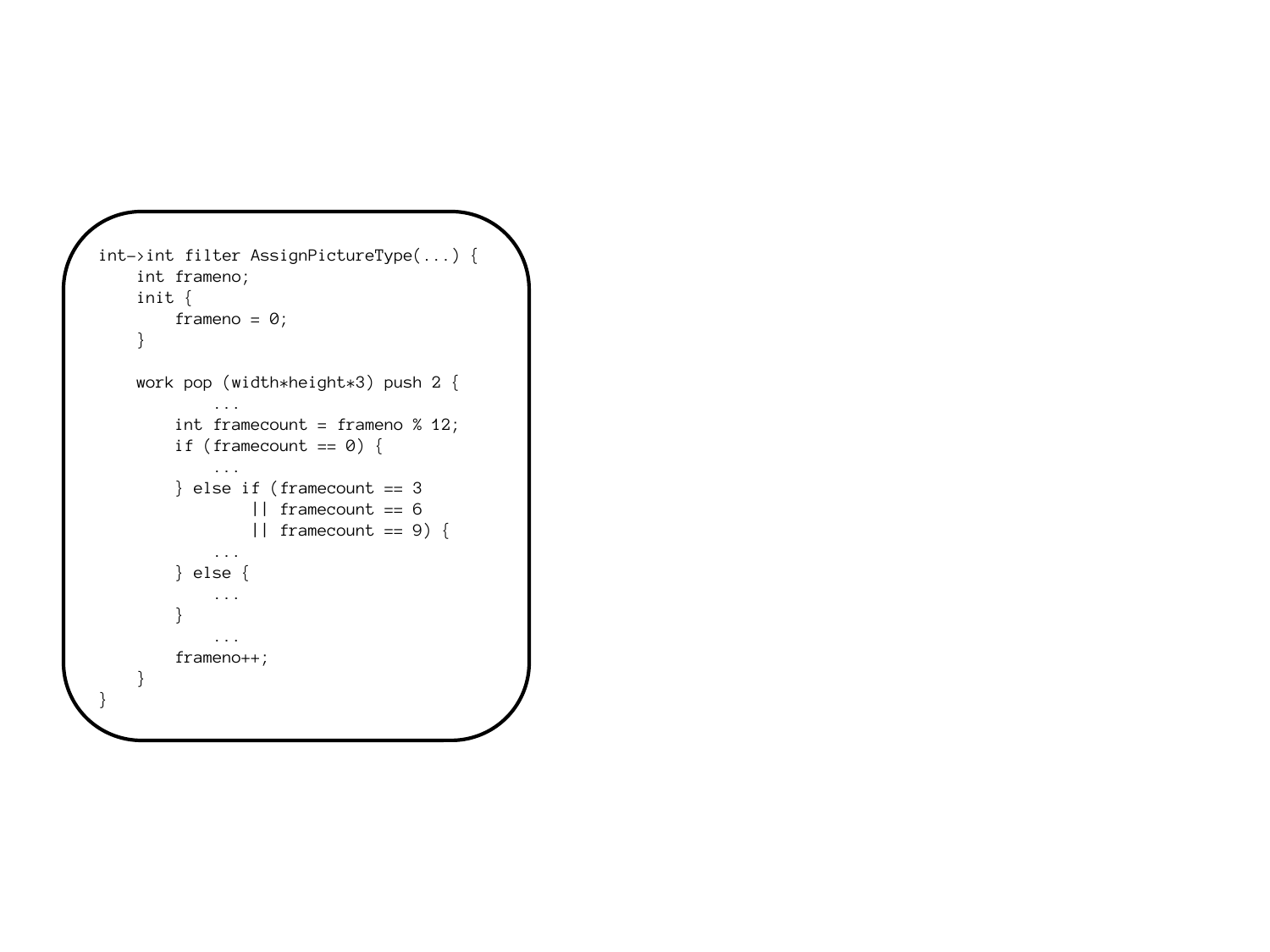

int->int filter AssignPictureType(...) {
    int frameno;
    init {
        frameno = 0;
    }

    work pop (width*height*3) push 2 {
            ...
        int framecount = frameno % 12;
        if (framecount == 0) {
            ...
        } else if (framecount == 3
                || framecount == 6
                || framecount == 9) {
            ...
        } else {
            ...
        }
            ...
        frameno++;
    }
}